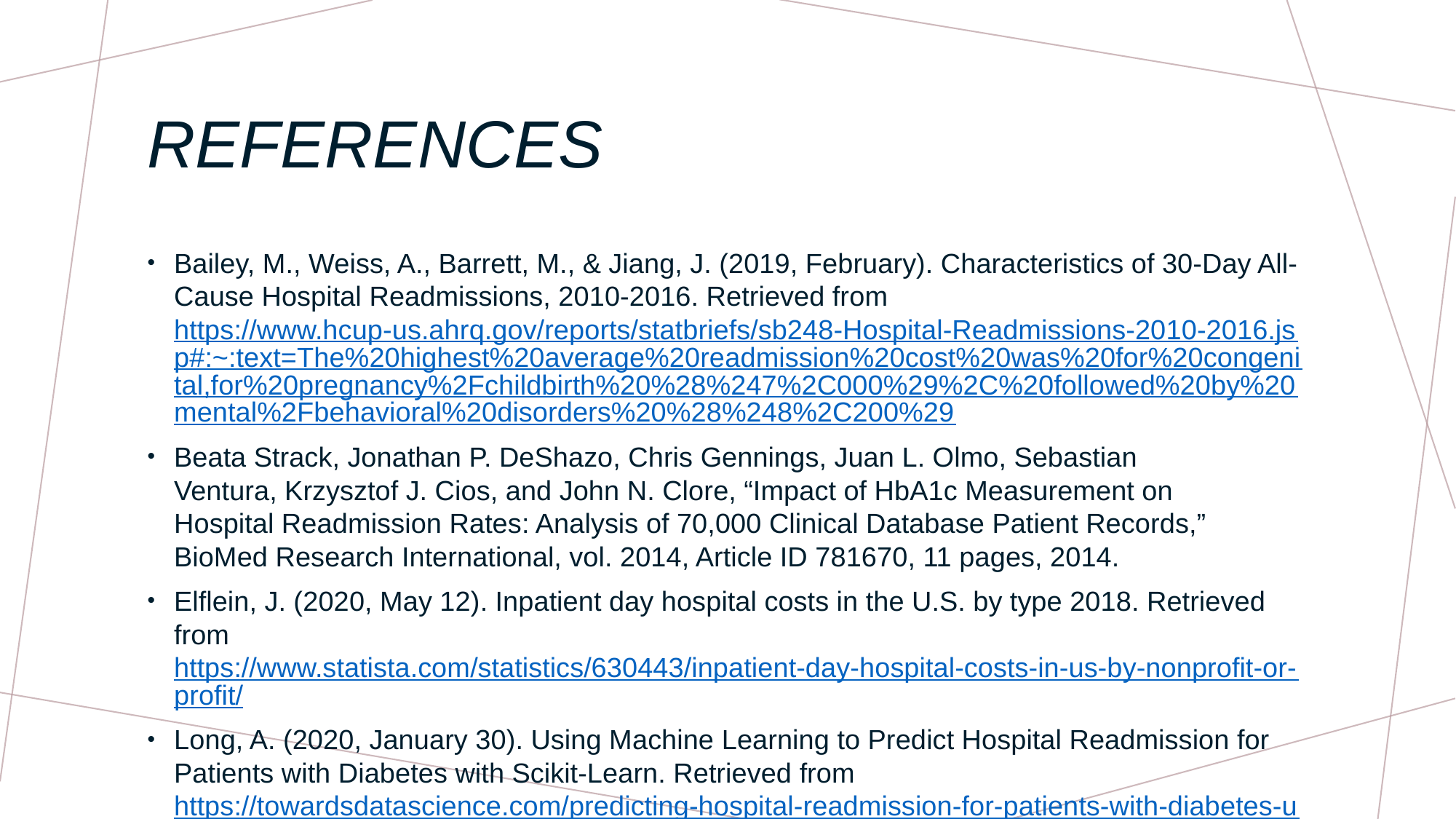

# references
Bailey, M., Weiss, A., Barrett, M., & Jiang, J. (2019, February). Characteristics of 30-Day All-Cause Hospital Readmissions, 2010-2016. Retrieved from https://www.hcup-us.ahrq.gov/reports/statbriefs/sb248-Hospital-Readmissions-2010-2016.jsp#:~:text=The%20highest%20average%20readmission%20cost%20was%20for%20congenital,for%20pregnancy%2Fchildbirth%20%28%247%2C000%29%2C%20followed%20by%20mental%2Fbehavioral%20disorders%20%28%248%2C200%29
Beata Strack, Jonathan P. DeShazo, Chris Gennings, Juan L. Olmo, Sebastian Ventura, Krzysztof J. Cios, and John N. Clore, “Impact of HbA1c Measurement on Hospital Readmission Rates: Analysis of 70,000 Clinical Database Patient Records,” BioMed Research International, vol. 2014, Article ID 781670, 11 pages, 2014.
Elflein, J. (2020, May 12). Inpatient day hospital costs in the U.S. by type 2018. Retrieved from https://www.statista.com/statistics/630443/inpatient-day-hospital-costs-in-us-by-nonprofit-or-profit/
Long, A. (2020, January 30). Using Machine Learning to Predict Hospital Readmission for Patients with Diabetes with Scikit-Learn. Retrieved from https://towardsdatascience.com/predicting-hospital-readmission-for-patients-with-diabetes-using-scikit-learn-a2e359b15f0